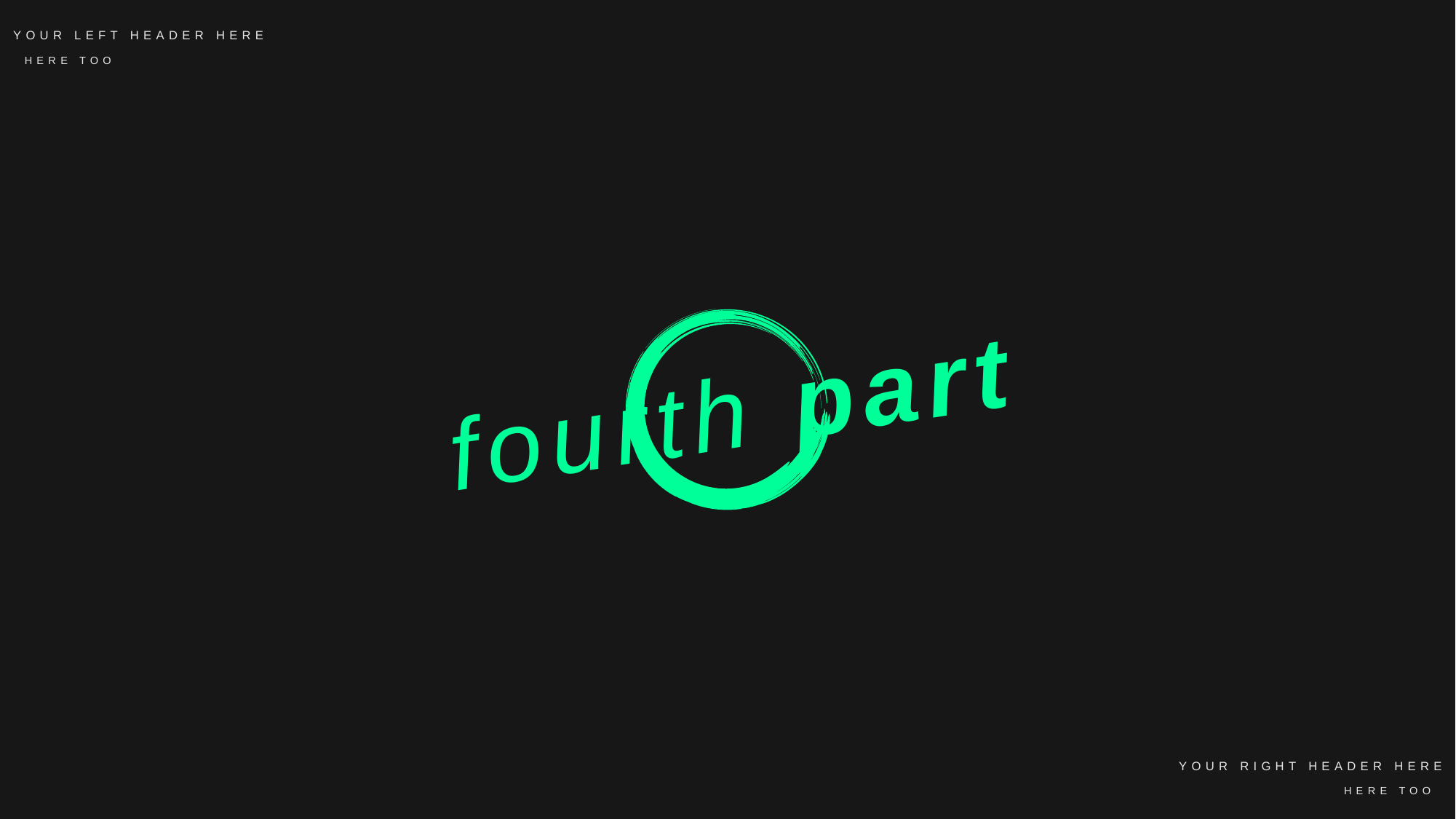

YOUR LEFT HEADER HERE
HERE TOO

fourth part
YOUR RIGHT HEADER HERE
HERE TOO